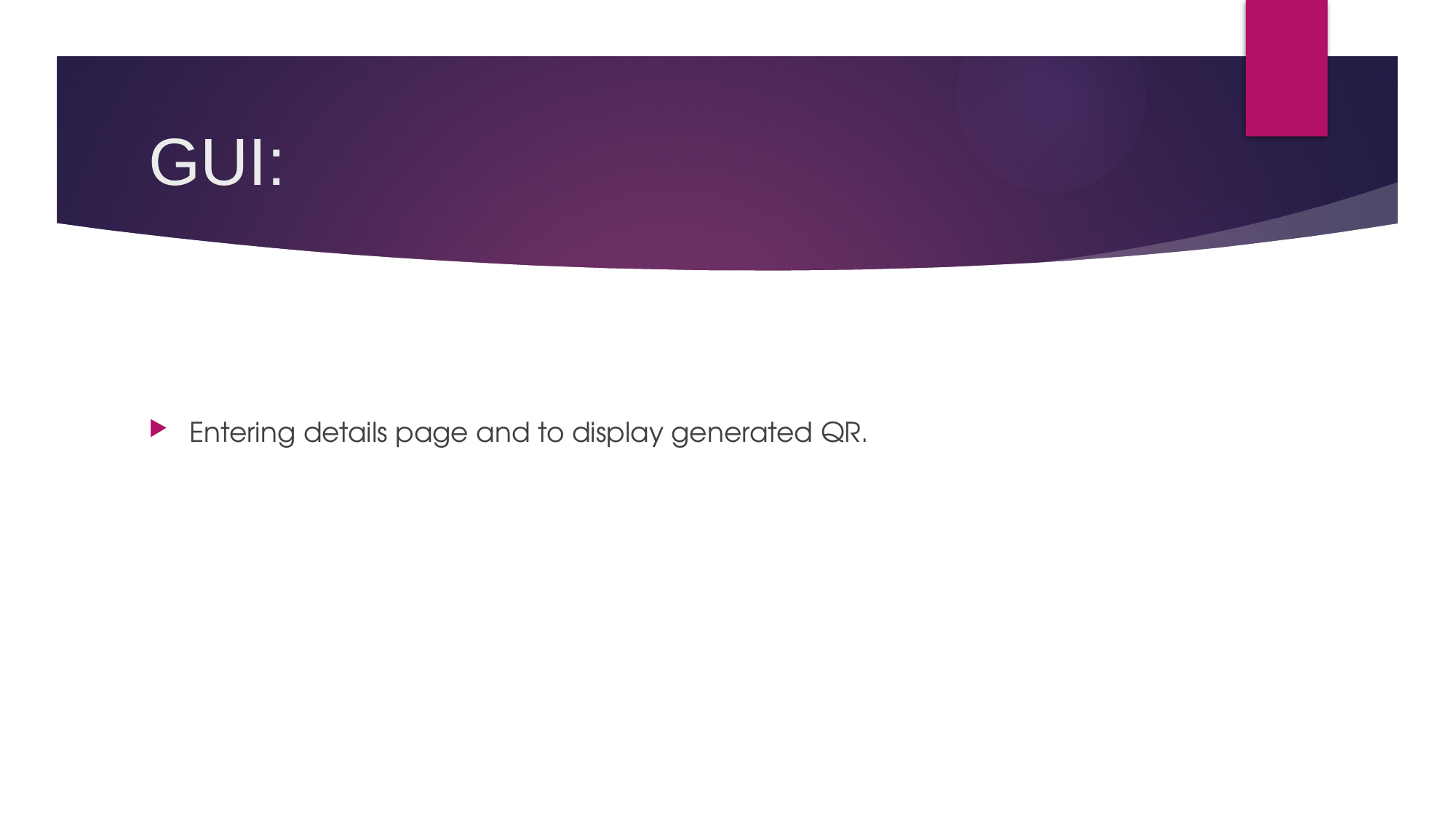

# GUI:
Entering details page and to display generated QR.